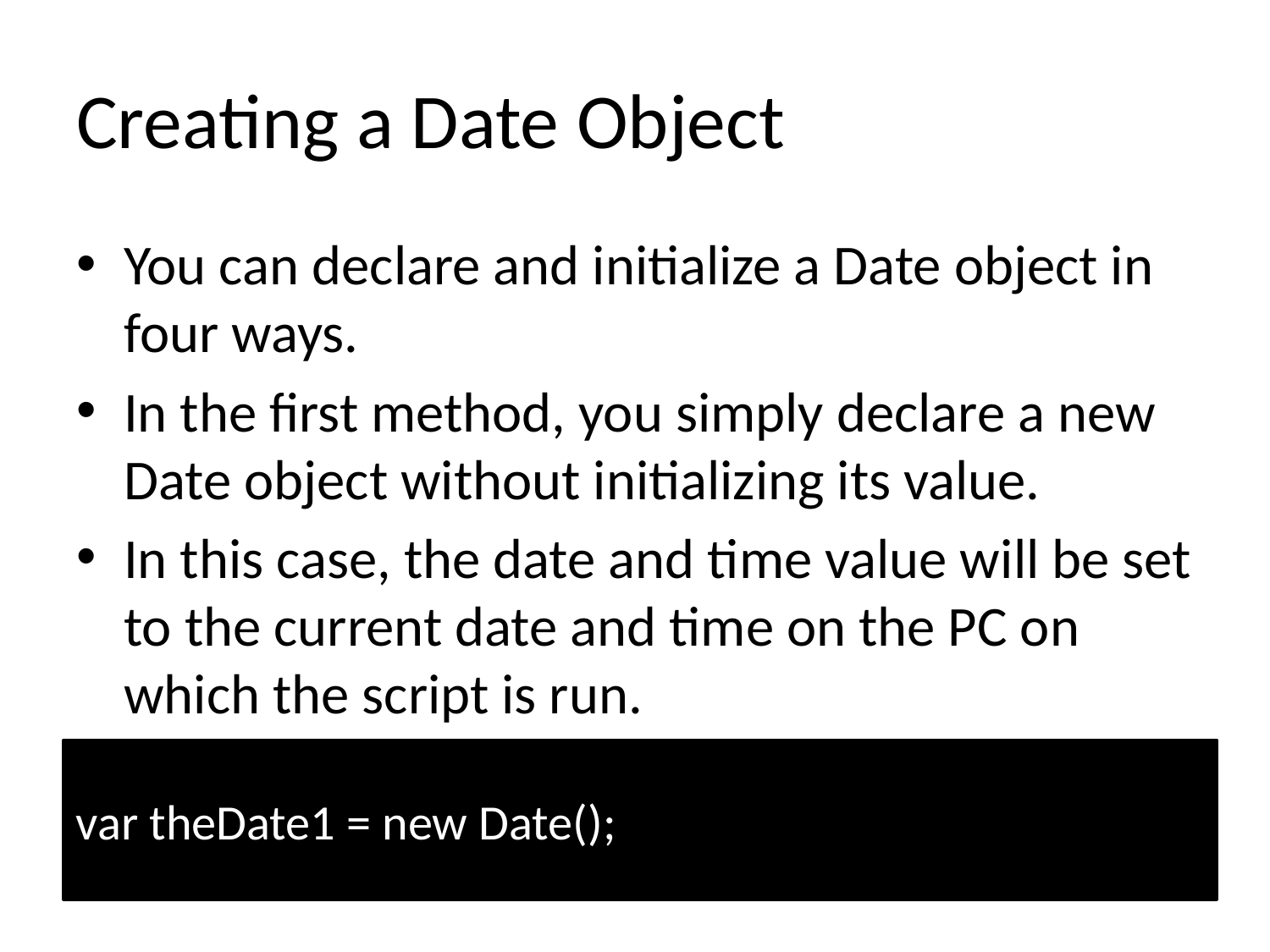

# Creating a Date Object
You can declare and initialize a Date object in four ways.
In the first method, you simply declare a new Date object without initializing its value.
In this case, the date and time value will be set to the current date and time on the PC on which the script is run.

var theDate1 = new Date();